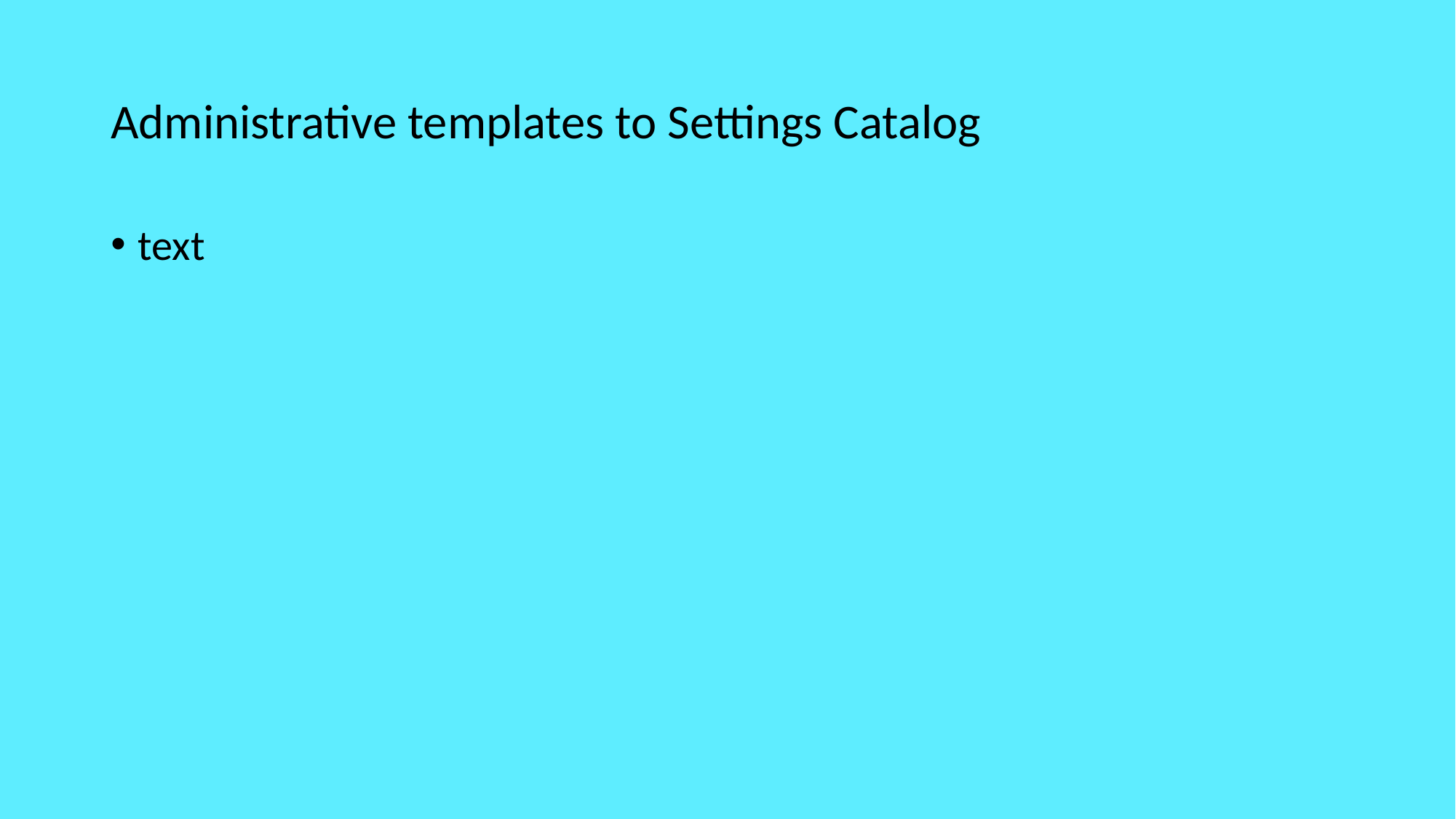

# Administrative templates to Settings Catalog
text